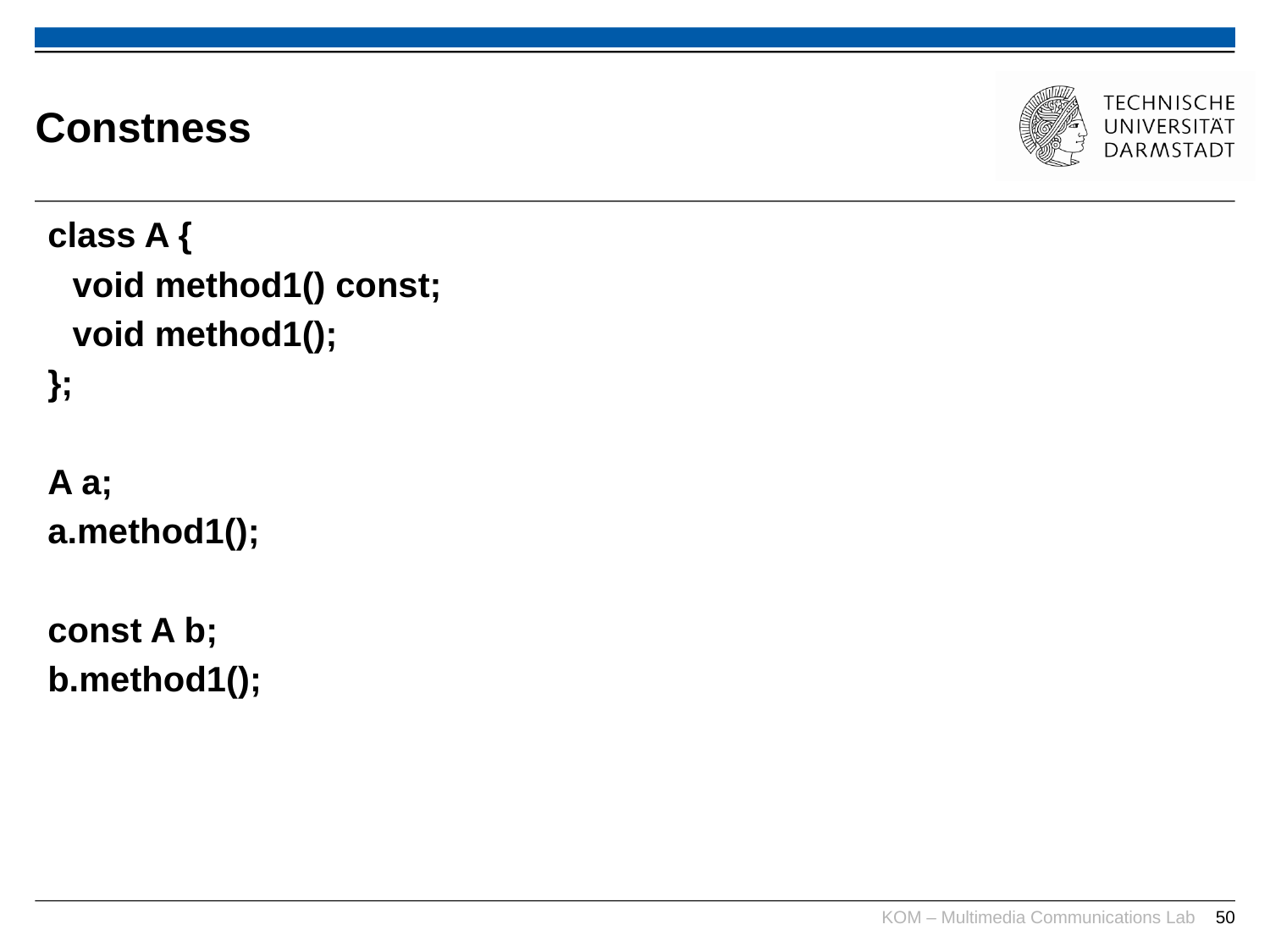

# Constness
class A {
	void method1() const;
	void method1();
};

A a;
a.method1();

const A b;
b.method1();